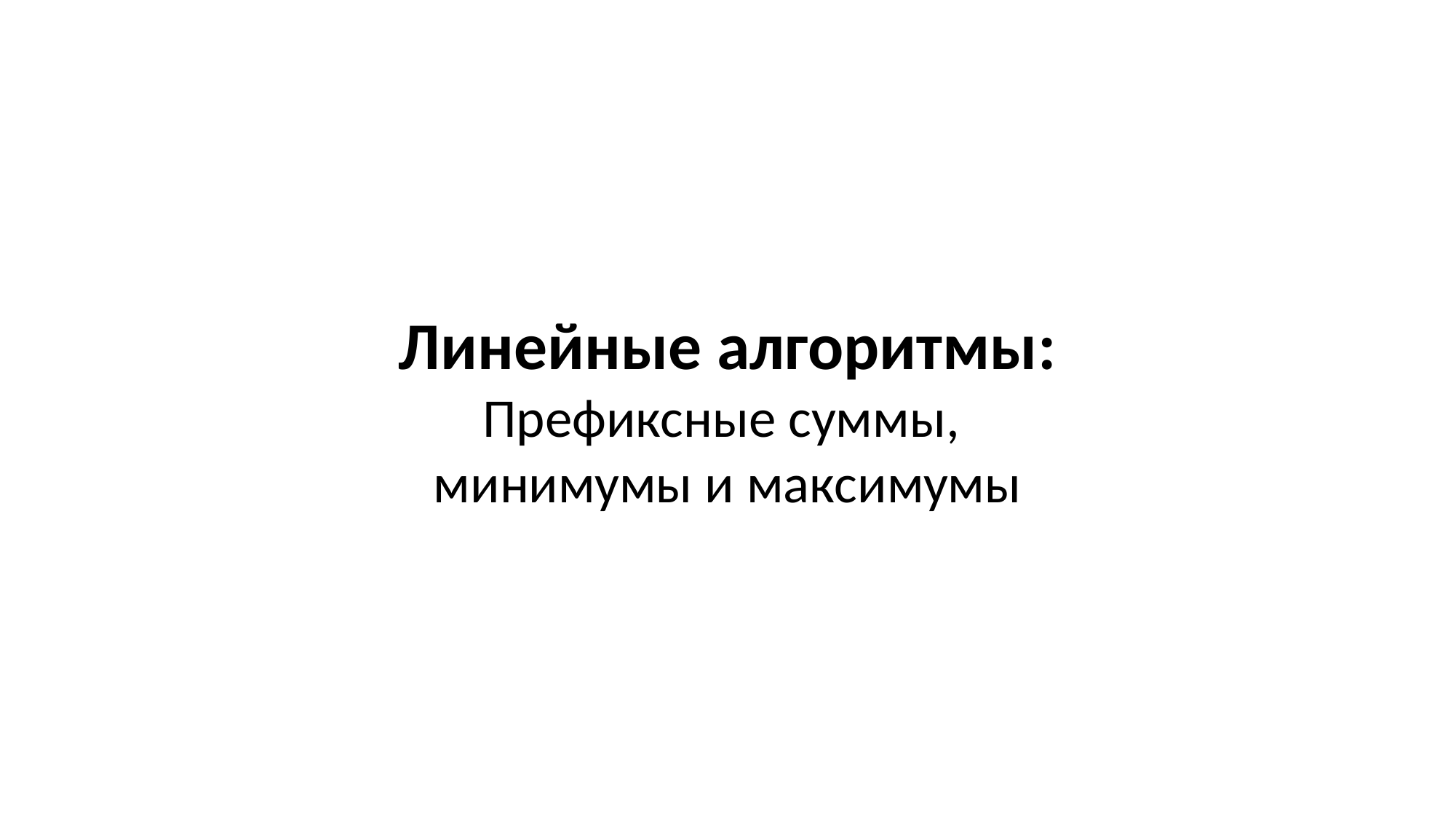

Линейные алгоритмы:
Префиксные суммы,
минимумы и максимумы